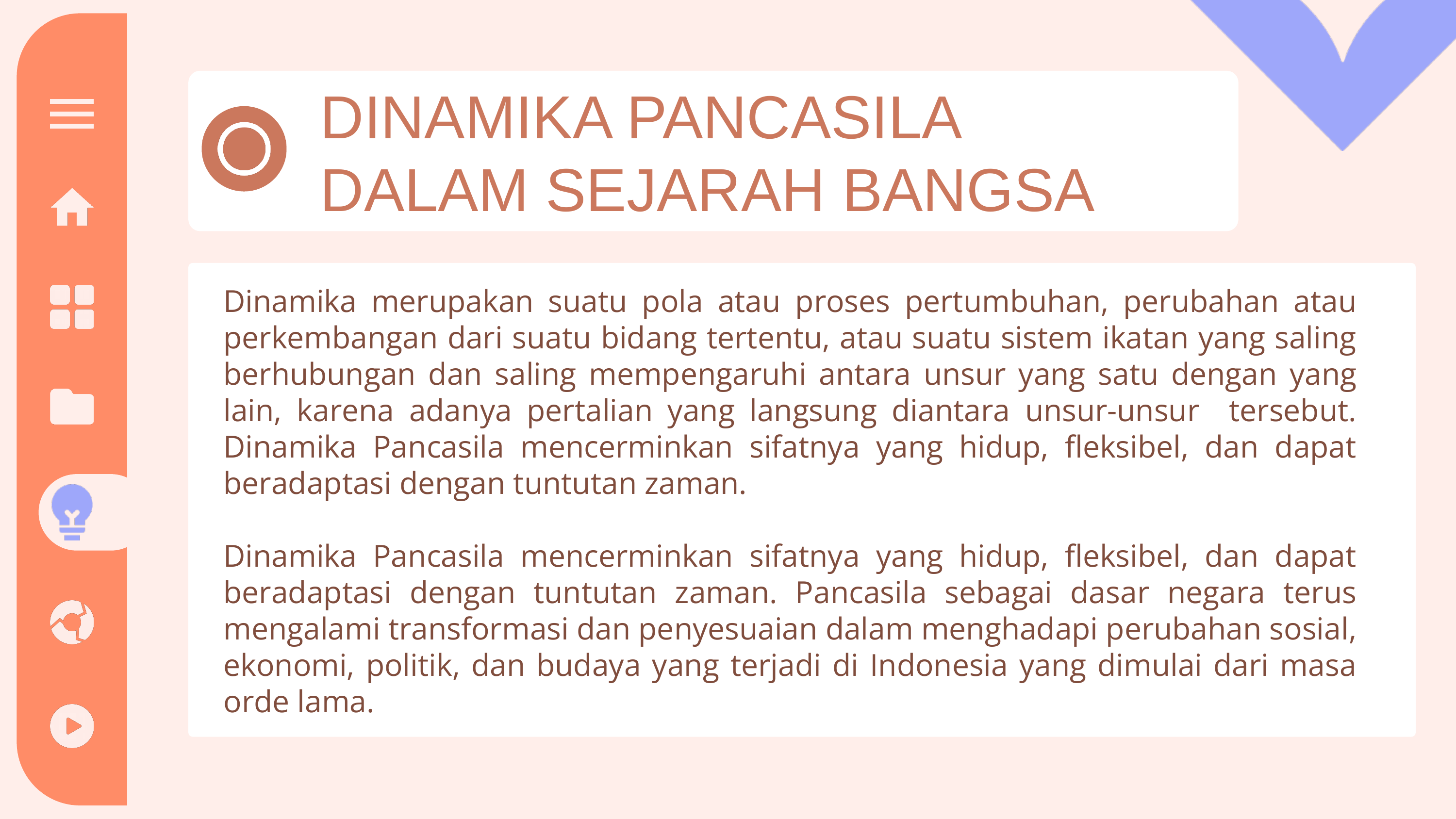

DINAMIKA PANCASILA DALAM SEJARAH BANGSA

Dinamika merupakan suatu pola atau proses pertumbuhan, perubahan atau perkembangan dari suatu bidang tertentu, atau suatu sistem ikatan yang saling berhubungan dan saling mempengaruhi antara unsur yang satu dengan yang lain, karena adanya pertalian yang langsung diantara unsur-unsur  tersebut. Dinamika Pancasila mencerminkan sifatnya yang hidup, fleksibel, dan dapat beradaptasi dengan tuntutan zaman.

Dinamika Pancasila mencerminkan sifatnya yang hidup, fleksibel, dan dapat beradaptasi dengan tuntutan zaman. Pancasila sebagai dasar negara terus mengalami transformasi dan penyesuaian dalam menghadapi perubahan sosial, ekonomi, politik, dan budaya yang terjadi di Indonesia yang dimulai dari masa orde lama.